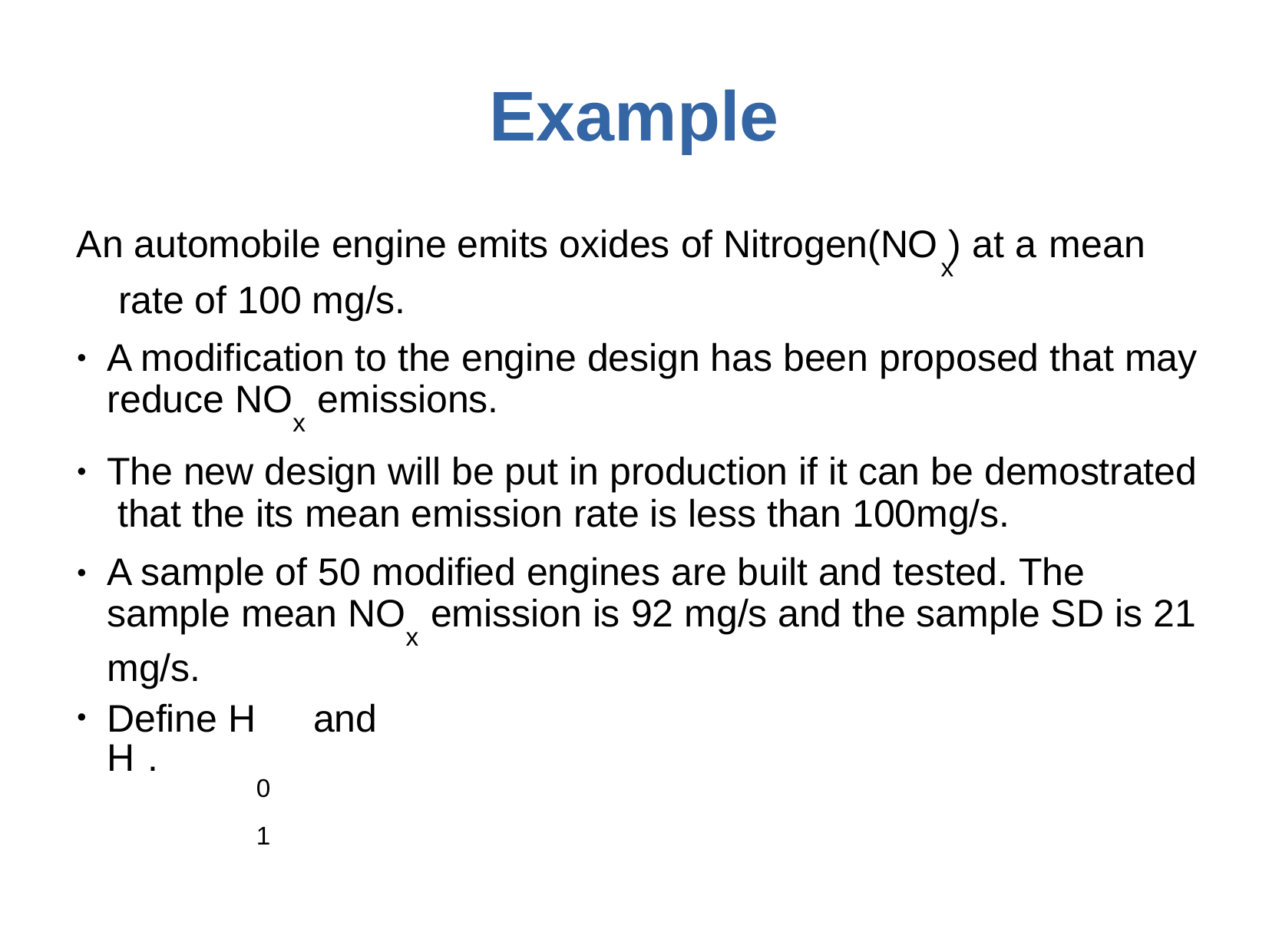

# Example
An automobile engine emits oxides of Nitrogen(NO ) at a mean
x
rate of 100 mg/s.
A modification to the engine design has been proposed that may
●
reduce NO	emissions.
x
The new design will be put in production if it can be demostrated  that the its mean emission rate is less than 100mg/s.
A sample of 50 modified engines are built and tested. The
●
●
sample mean NO	emission is 92 mg/s and the sample SD is 21
x
mg/s.
Define H	and H .
0	1